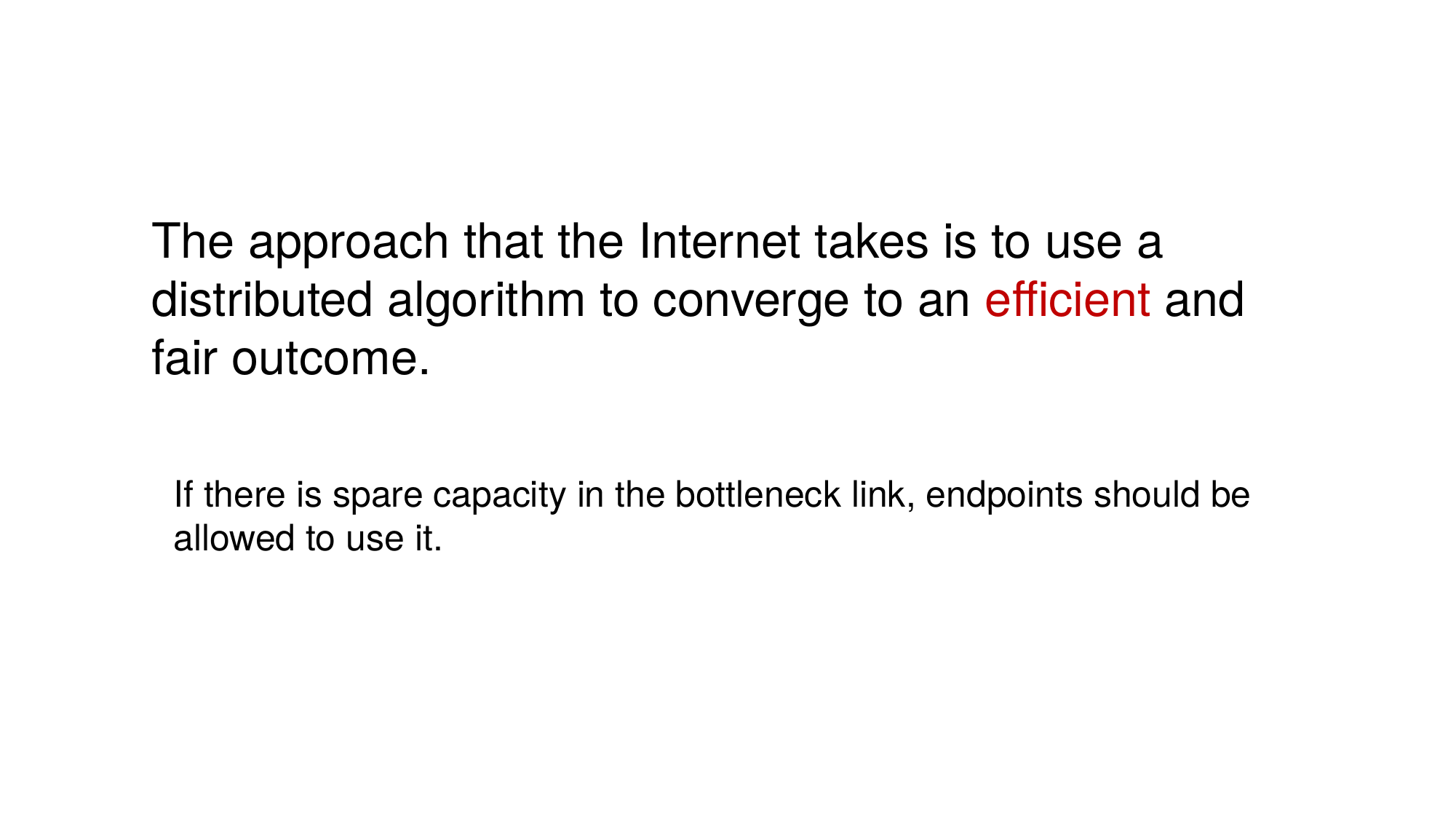

The approach that the Internet takes is to use a distributed algorithm to converge to an efficient and fair outcome.
If there is spare capacity in the bottleneck link, endpoints should be allowed to use it.